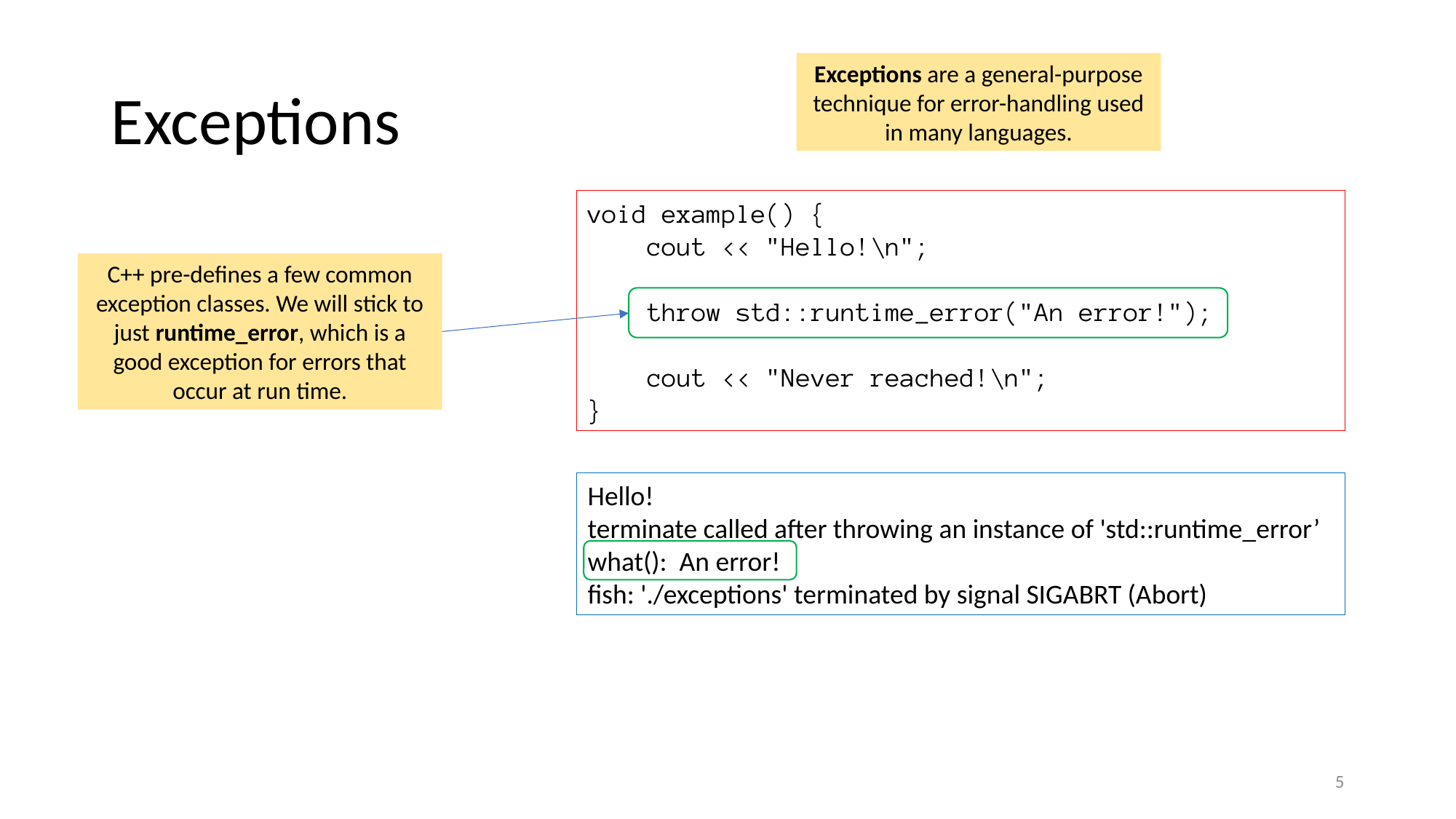

# Exceptions
Exceptions are a general-purpose technique for error-handling used in many languages.
void example() {
    cout << "Hello!\n";
    throw std::runtime_error("An error!");
    cout << "Never reached!\n";
}
C++ pre-defines a few common exception classes. We will stick to just runtime_error, which is a good exception for errors that occur at run time.

Hello!
terminate called after throwing an instance of 'std::runtime_error’
what():  An error!
fish: './exceptions' terminated by signal SIGABRT (Abort)

5